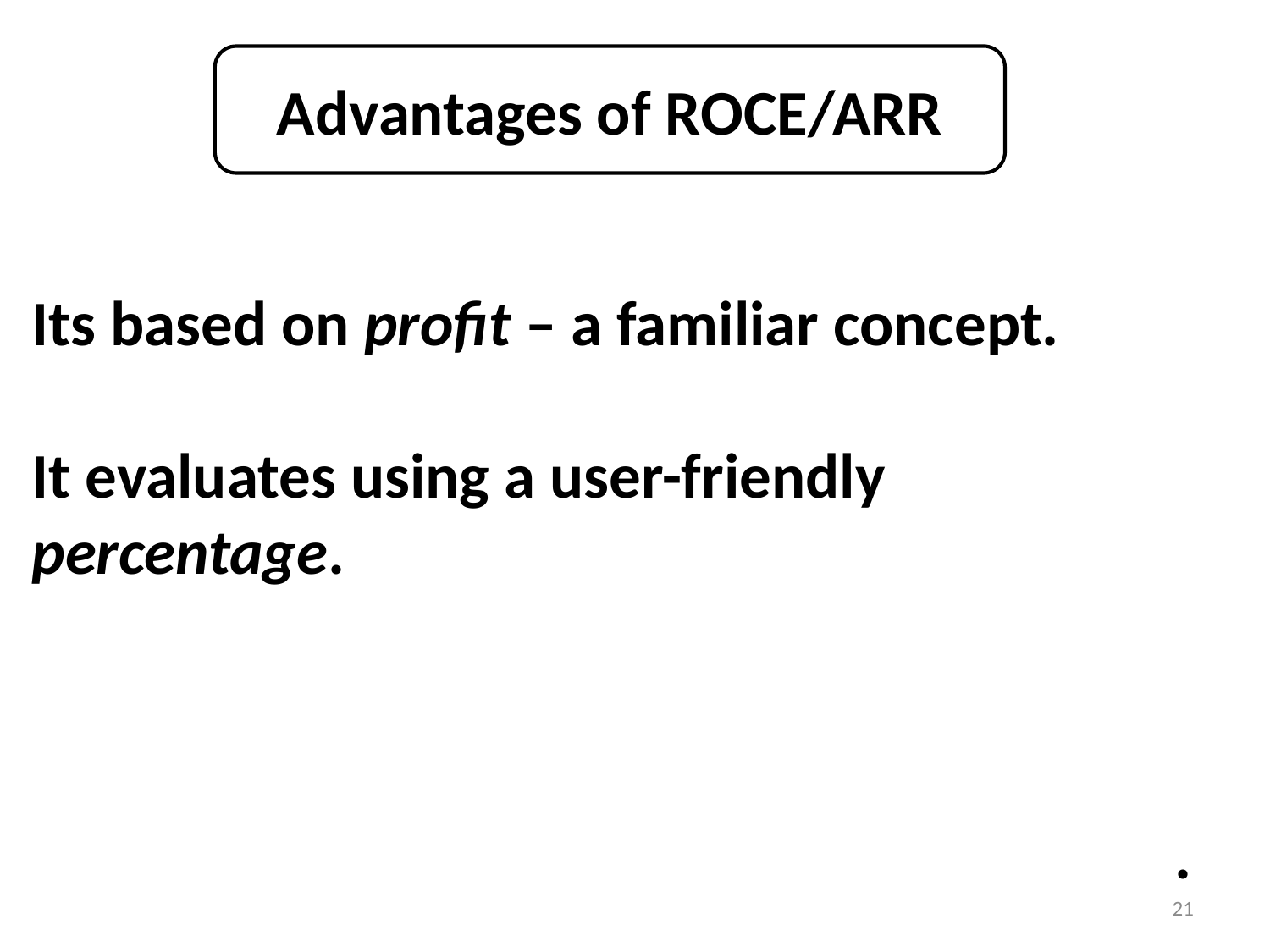

Advantages of ROCE/ARR
Its based on profit – a familiar concept.

2.	It evaluates using a user-friendly
	percentage.

										.
21